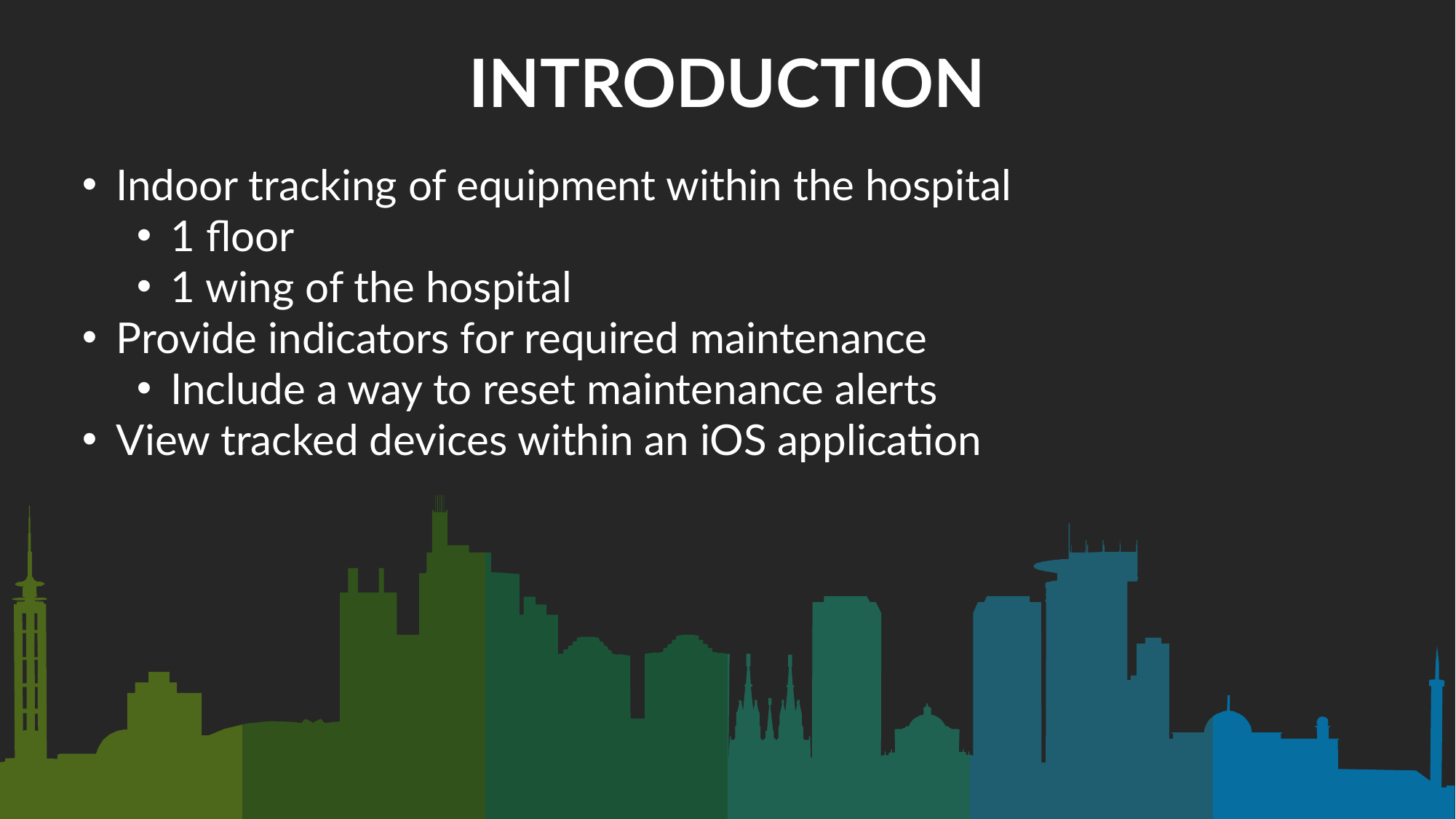

INTRODUCTION
Indoor tracking of equipment within the hospital
1 floor
1 wing of the hospital
Provide indicators for required maintenance
Include a way to reset maintenance alerts
View tracked devices within an iOS application

 - 02 -